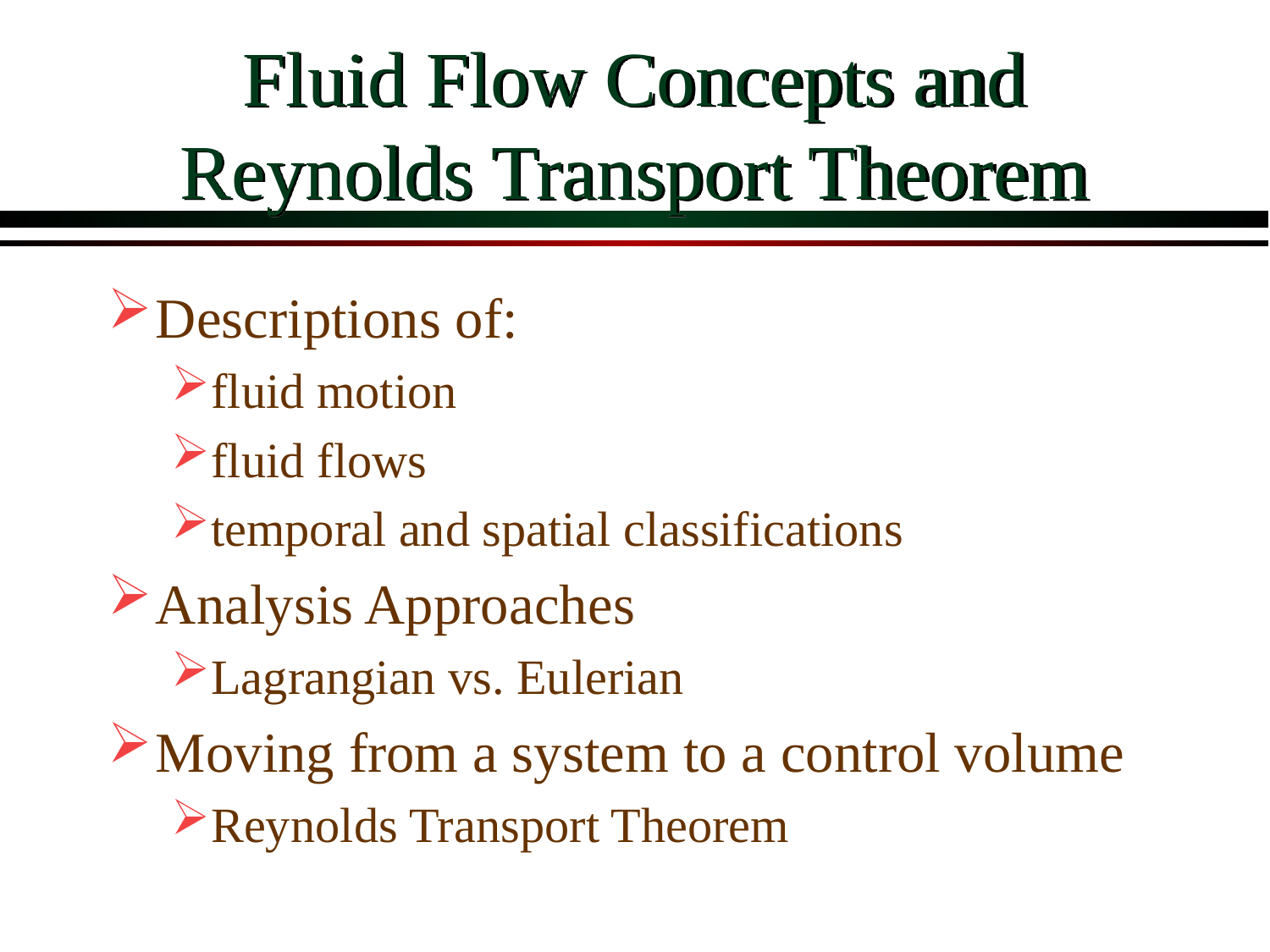

# Fluid Flow Concepts and Reynolds Transport Theorem
Descriptions of:
fluid motion
fluid flows
temporal and spatial classifications
Analysis Approaches
Lagrangian vs. Eulerian
Moving from a system to a control volume
Reynolds Transport Theorem